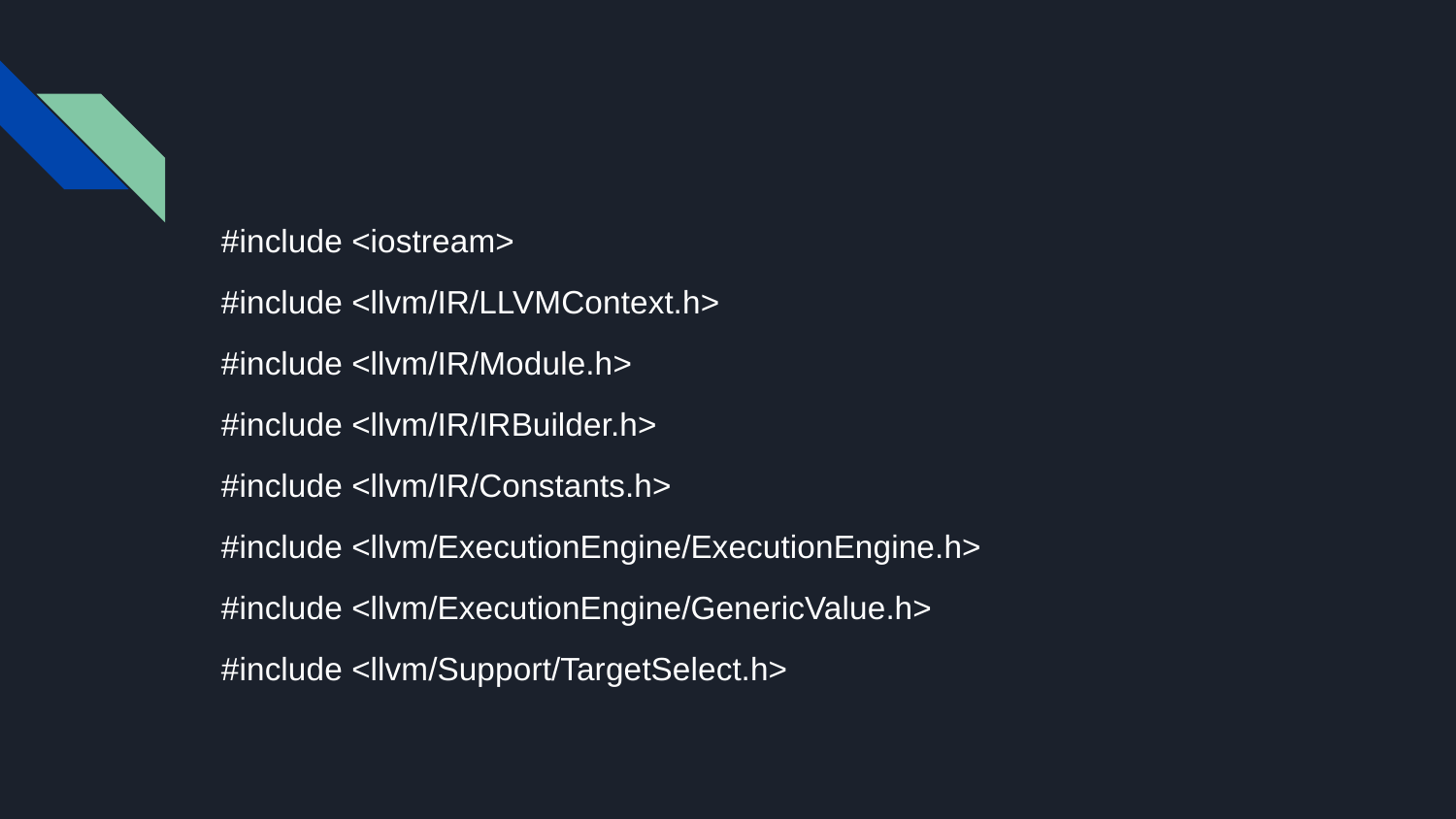

#
#include <iostream>
#include <llvm/IR/LLVMContext.h>
#include <llvm/IR/Module.h>
#include <llvm/IR/IRBuilder.h>
#include <llvm/IR/Constants.h>
#include <llvm/ExecutionEngine/ExecutionEngine.h>
#include <llvm/ExecutionEngine/GenericValue.h>
#include <llvm/Support/TargetSelect.h>